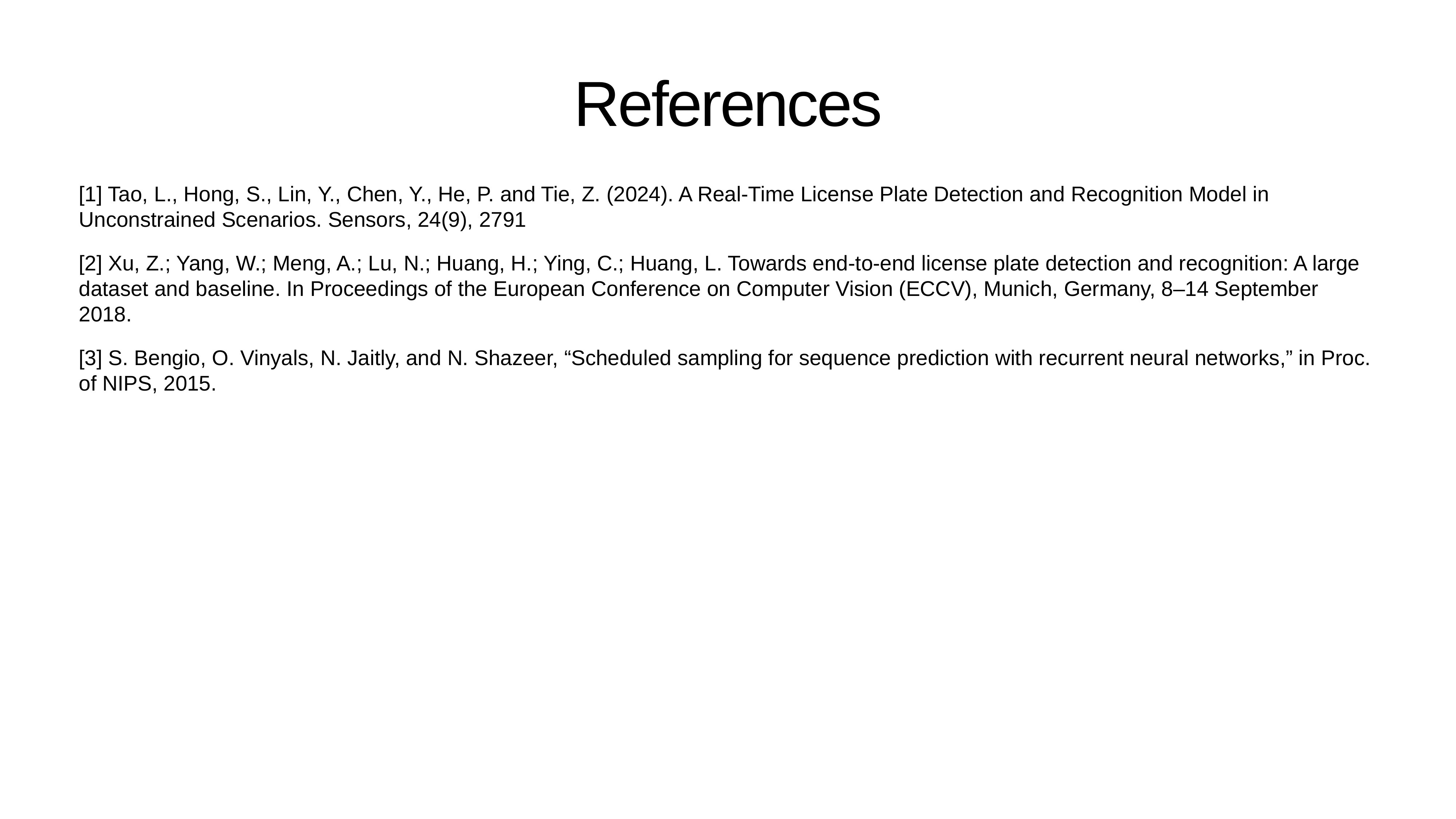

# References
[1] Tao, L., Hong, S., Lin, Y., Chen, Y., He, P. and Tie, Z. (2024). A Real-Time License Plate Detection and Recognition Model in Unconstrained Scenarios. Sensors, 24(9), 2791
[2] Xu, Z.; Yang, W.; Meng, A.; Lu, N.; Huang, H.; Ying, C.; Huang, L. Towards end-to-end license plate detection and recognition: A large dataset and baseline. In Proceedings of the European Conference on Computer Vision (ECCV), Munich, Germany, 8–14 September 2018.
[3] S. Bengio, O. Vinyals, N. Jaitly, and N. Shazeer, “Scheduled sampling for sequence prediction with recurrent neural networks,” in Proc. of NIPS, 2015.
20